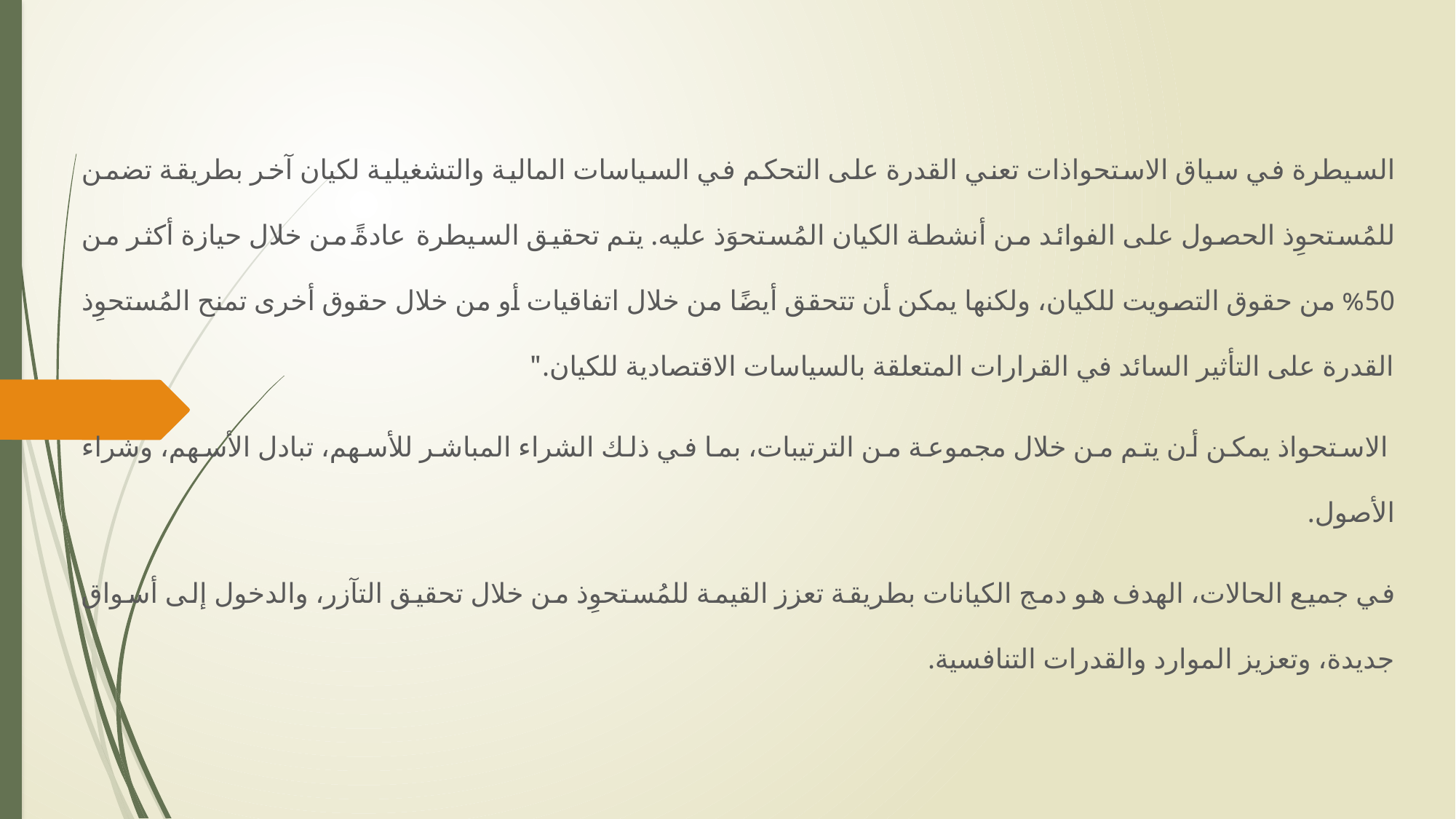

السيطرة في سياق الاستحواذات تعني القدرة على التحكم في السياسات المالية والتشغيلية لكيان آخر بطريقة تضمن للمُستحوِذ الحصول على الفوائد من أنشطة الكيان المُستحوَذ عليه. يتم تحقيق السيطرة عادةً من خلال حيازة أكثر من 50% من حقوق التصويت للكيان، ولكنها يمكن أن تتحقق أيضًا من خلال اتفاقيات أو من خلال حقوق أخرى تمنح المُستحوِذ القدرة على التأثير السائد في القرارات المتعلقة بالسياسات الاقتصادية للكيان."
 الاستحواذ يمكن أن يتم من خلال مجموعة من الترتيبات، بما في ذلك الشراء المباشر للأسهم، تبادل الأسهم، وشراء الأصول.
في جميع الحالات، الهدف هو دمج الكيانات بطريقة تعزز القيمة للمُستحوِذ من خلال تحقيق التآزر، والدخول إلى أسواق جديدة، وتعزيز الموارد والقدرات التنافسية.